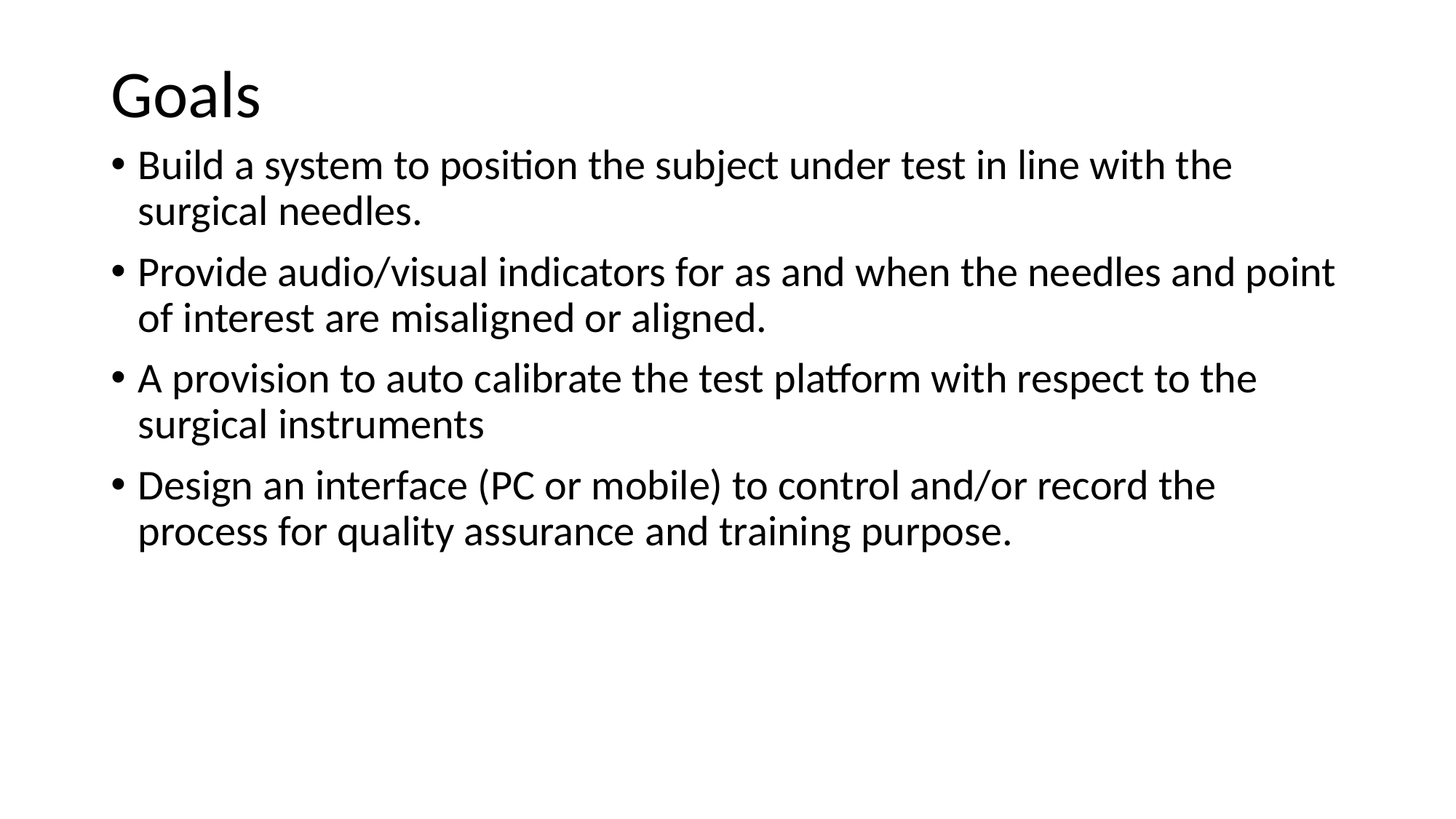

# Goals
Build a system to position the subject under test in line with the surgical needles.
Provide audio/visual indicators for as and when the needles and point of interest are misaligned or aligned.
A provision to auto calibrate the test platform with respect to the surgical instruments
Design an interface (PC or mobile) to control and/or record the process for quality assurance and training purpose.